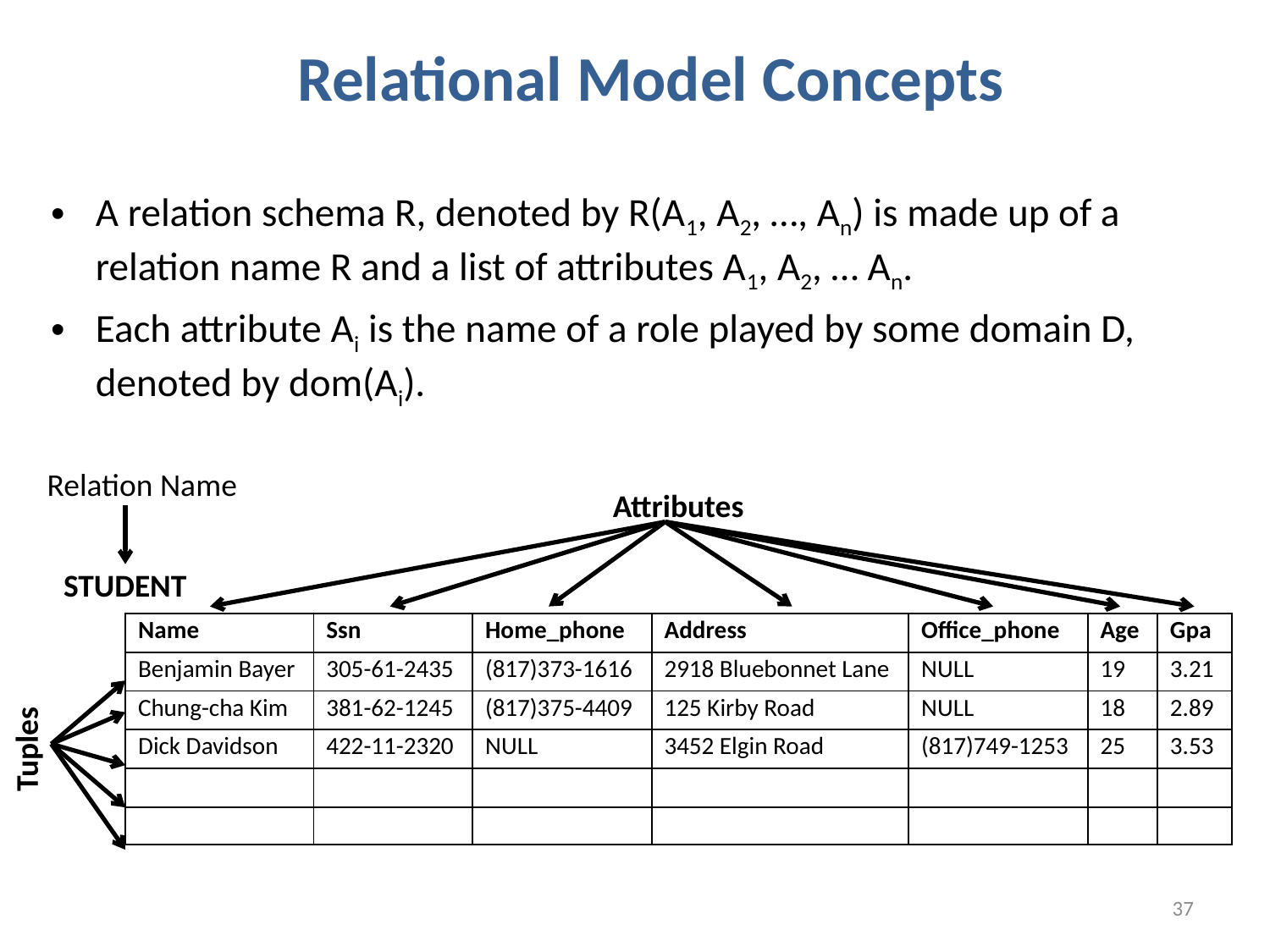

Relational Model Concepts
A relation schema R, denoted by R(A1, A2, …, An) is made up of a relation name R and a list of attributes A1, A2, … An.
Each attribute Ai is the name of a role played by some domain D, denoted by dom(Ai).
Relation Name
Attributes
STUDENT
| Name | Ssn | Home\_phone | Address | Office\_phone | Age | Gpa |
| --- | --- | --- | --- | --- | --- | --- |
| Benjamin Bayer | 305-61-2435 | (817)373-1616 | 2918 Bluebonnet Lane | NULL | 19 | 3.21 |
| Chung-cha Kim | 381-62-1245 | (817)375-4409 | 125 Kirby Road | NULL | 18 | 2.89 |
| Dick Davidson | 422-11-2320 | NULL | 3452 Elgin Road | (817)749-1253 | 25 | 3.53 |
|  |  |  |  |  |  |  |
|  |  |  |  |  |  |  |
Tuples
37